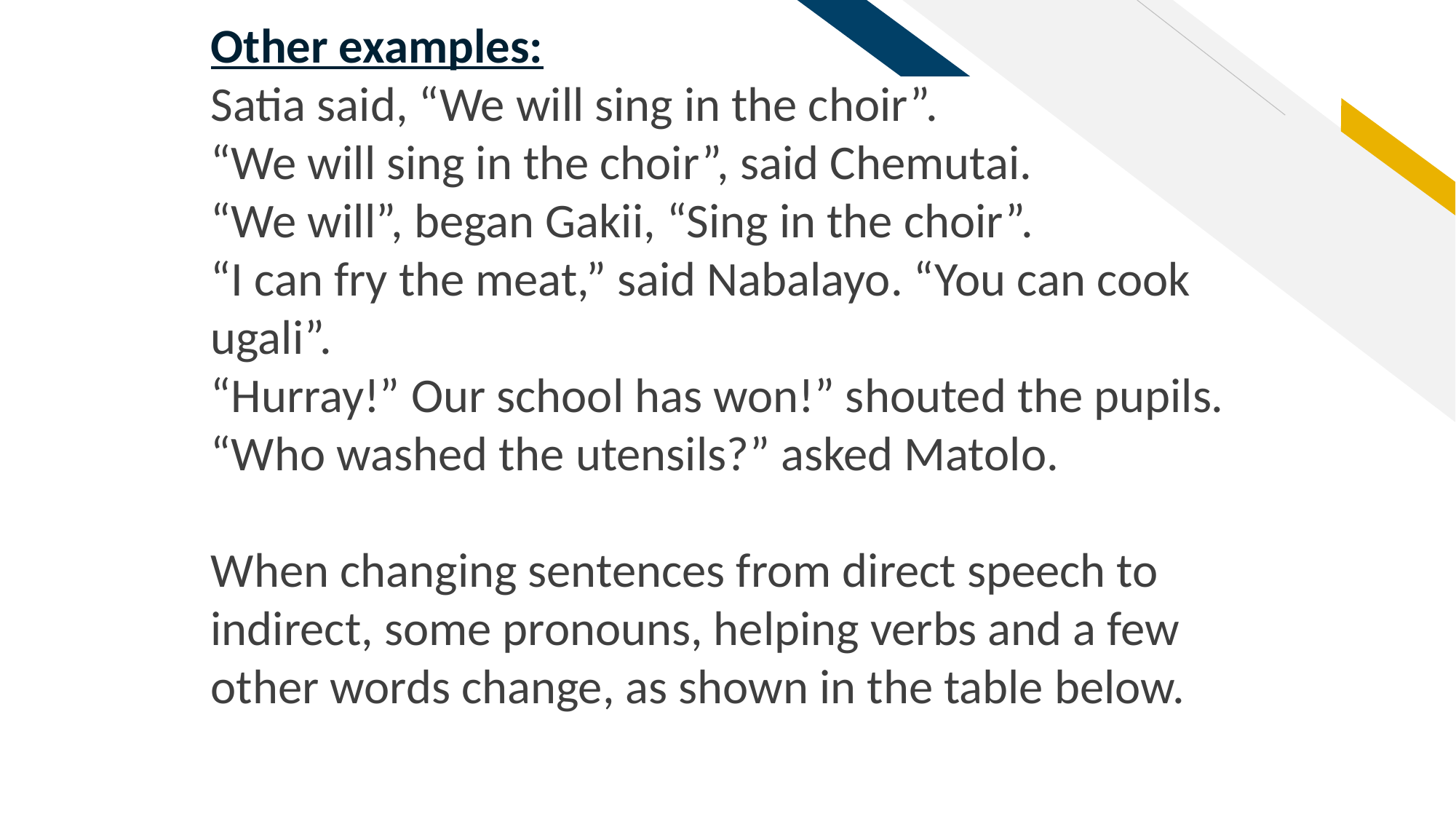

Other examples:
Satia said, “We will sing in the choir”.
“We will sing in the choir”, said Chemutai.
“We will”, began Gakii, “Sing in the choir”.
“I can fry the meat,” said Nabalayo. “You can cook ugali”.
“Hurray!” Our school has won!” shouted the pupils.
“Who washed the utensils?” asked Matolo.

When changing sentences from direct speech to indirect, some pronouns, helping verbs and a few other words change, as shown in the table below.